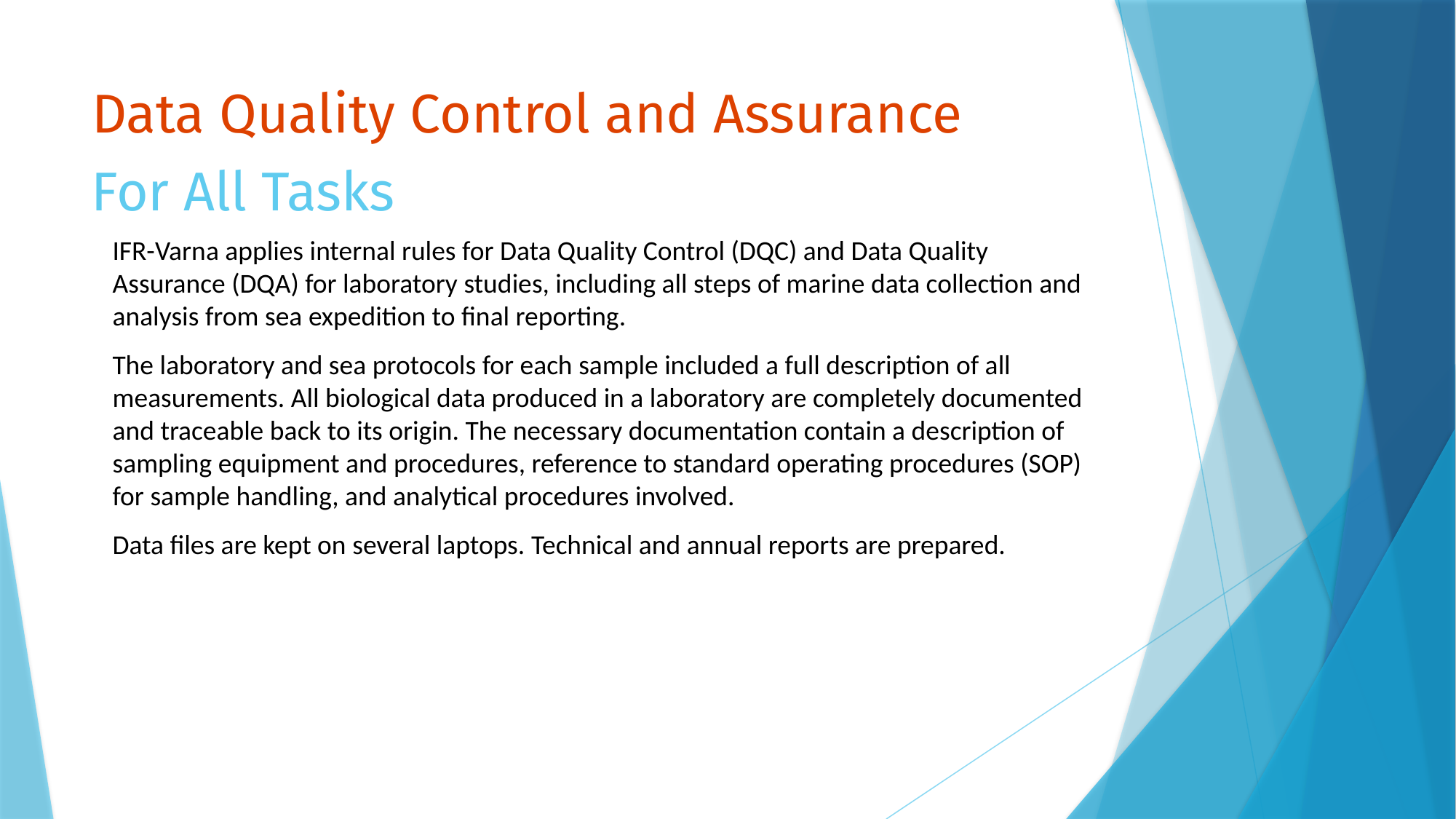

# Data Quality Control and Assurance
For All Tasks
IFR-Varna applies internal rules for Data Quality Control (DQC) and Data Quality Assurance (DQA) for laboratory studies, including all steps of marine data collection and analysis from sea expedition to final reporting.
The laboratory and sea protocols for each sample included a full description of all measurements. All biological data produced in a laboratory are completely documented and traceable back to its origin. The necessary documentation contain a description of sampling equipment and procedures, reference to standard operating procedures (SOP) for sample handling, and analytical procedures involved.
Data files are kept on several laptops. Technical and annual reports are prepared.